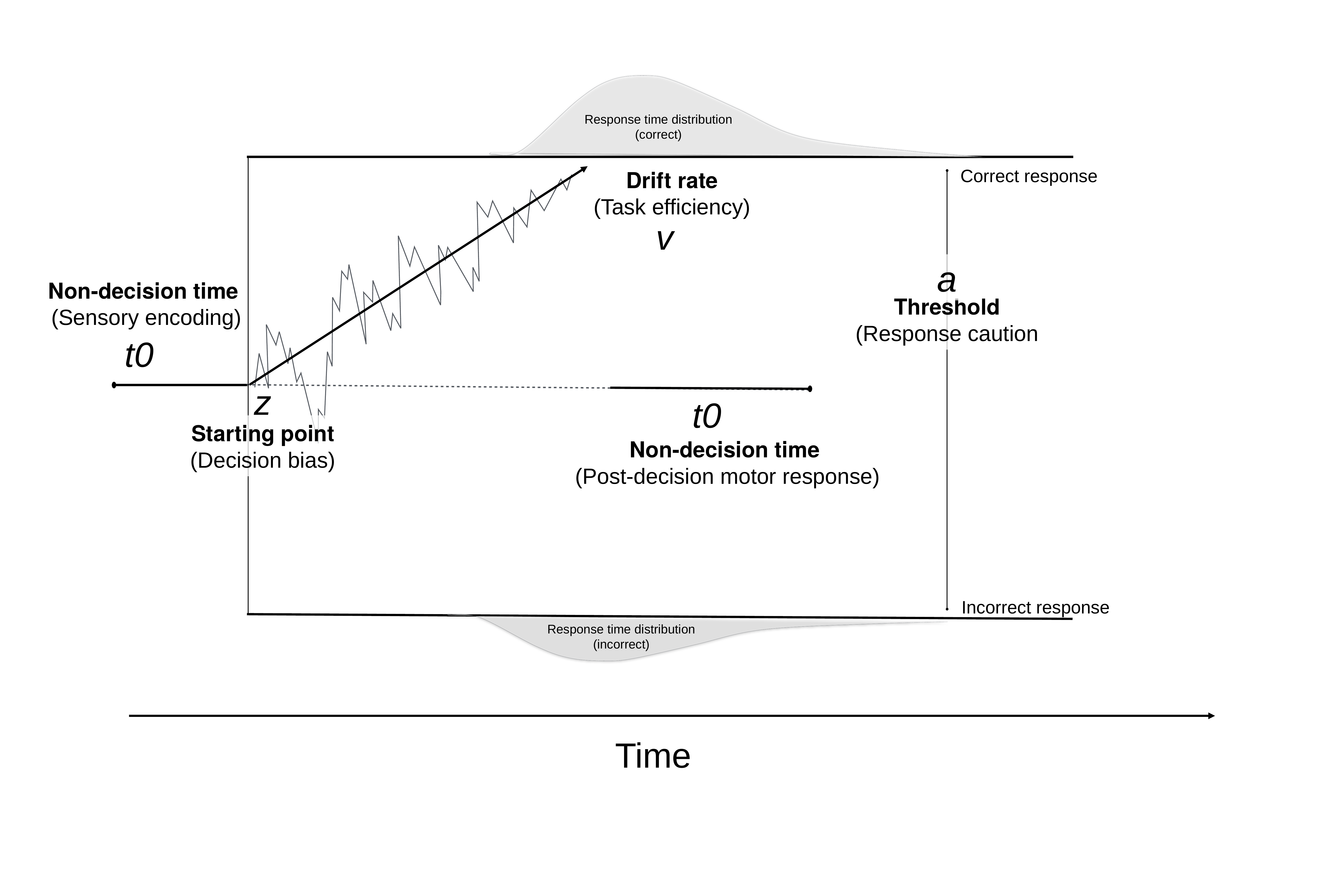

Response time distribution (correct)

Correct response
Drift rate
(Task efficiency)

v
a
Non-decision time
(Sensory encoding)
Threshold
(Response caution
t0
z
t0

Starting point
(Decision bias)
Non-decision time
(Post-decision motor response)
Incorrect response
Response time distribution (incorrect)

Time